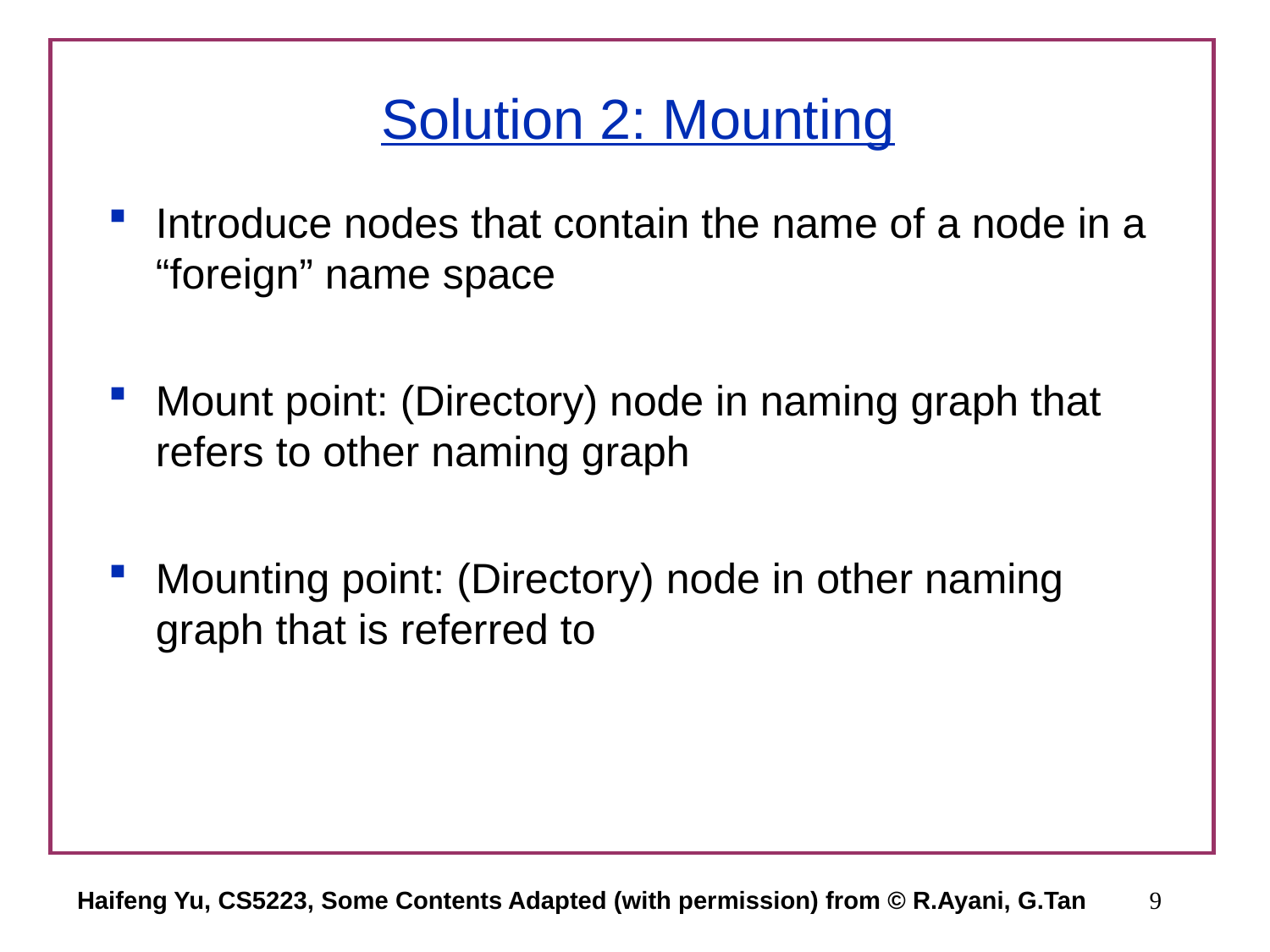

# Solution 2: Mounting
Introduce nodes that contain the name of a node in a “foreign” name space

Mount point: (Directory) node in naming graph that refers to other naming graph

Mounting point: (Directory) node in other naming graph that is referred to

Haifeng Yu, CS5223, Some Contents Adapted (with permission) from © R.Ayani, G.Tan
9